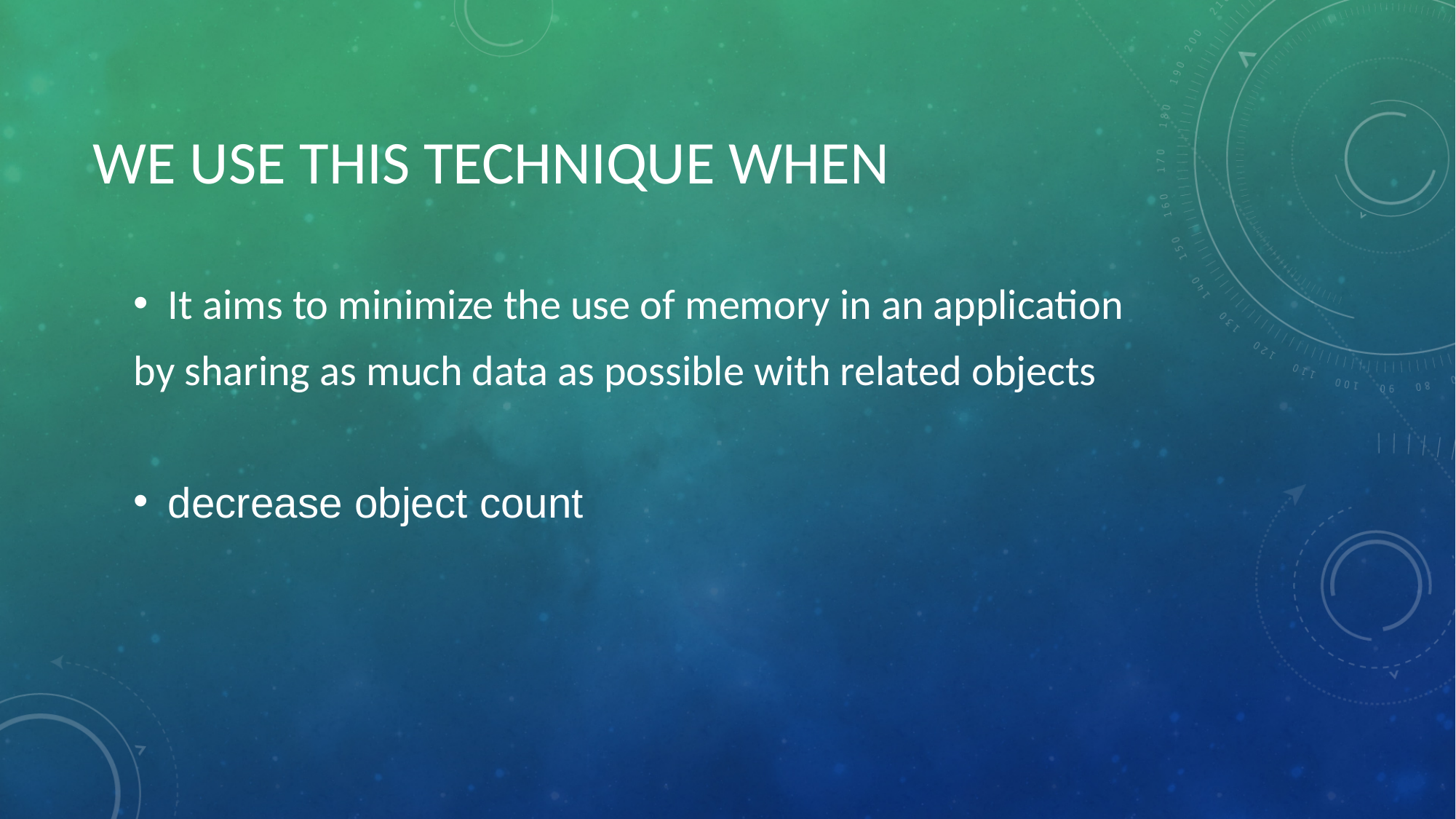

# We use this technique when
It aims to minimize the use of memory in an application
by sharing as much data as possible with related objects

decrease object count